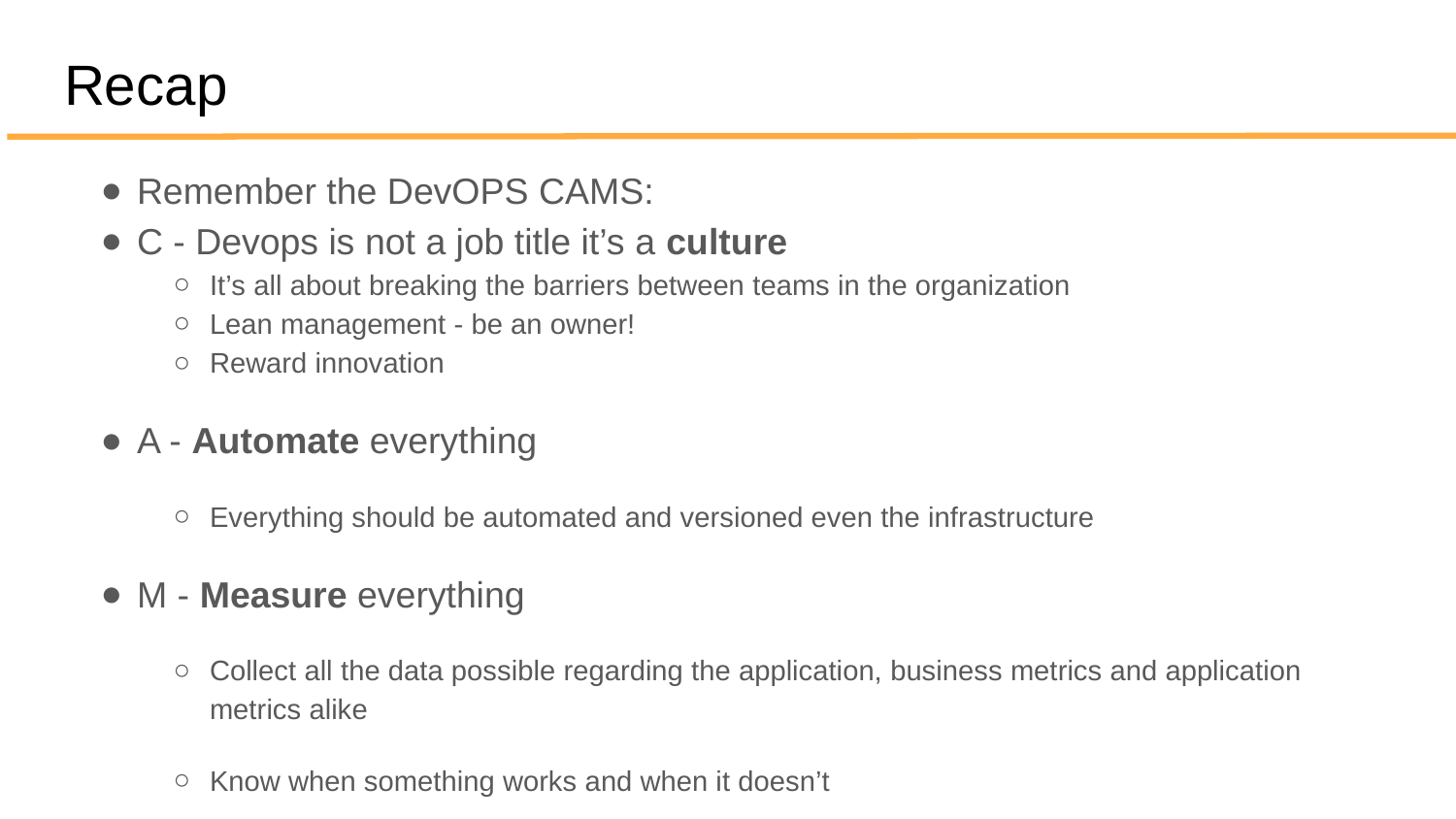

# Recap

Remember the DevOPS CAMS:
C - Devops is not a job title it’s a culture
It’s all about breaking the barriers between teams in the organization
Lean management - be an owner!
Reward innovation
A - Automate everything
Everything should be automated and versioned even the infrastructure
M - Measure everything
Collect all the data possible regarding the application, business metrics and application metrics alike
Know when something works and when it doesn’t
S - Share
The key to success in a DevOPs environment is sharing knowledge, Share the tools, the process, the results, the code and even failures